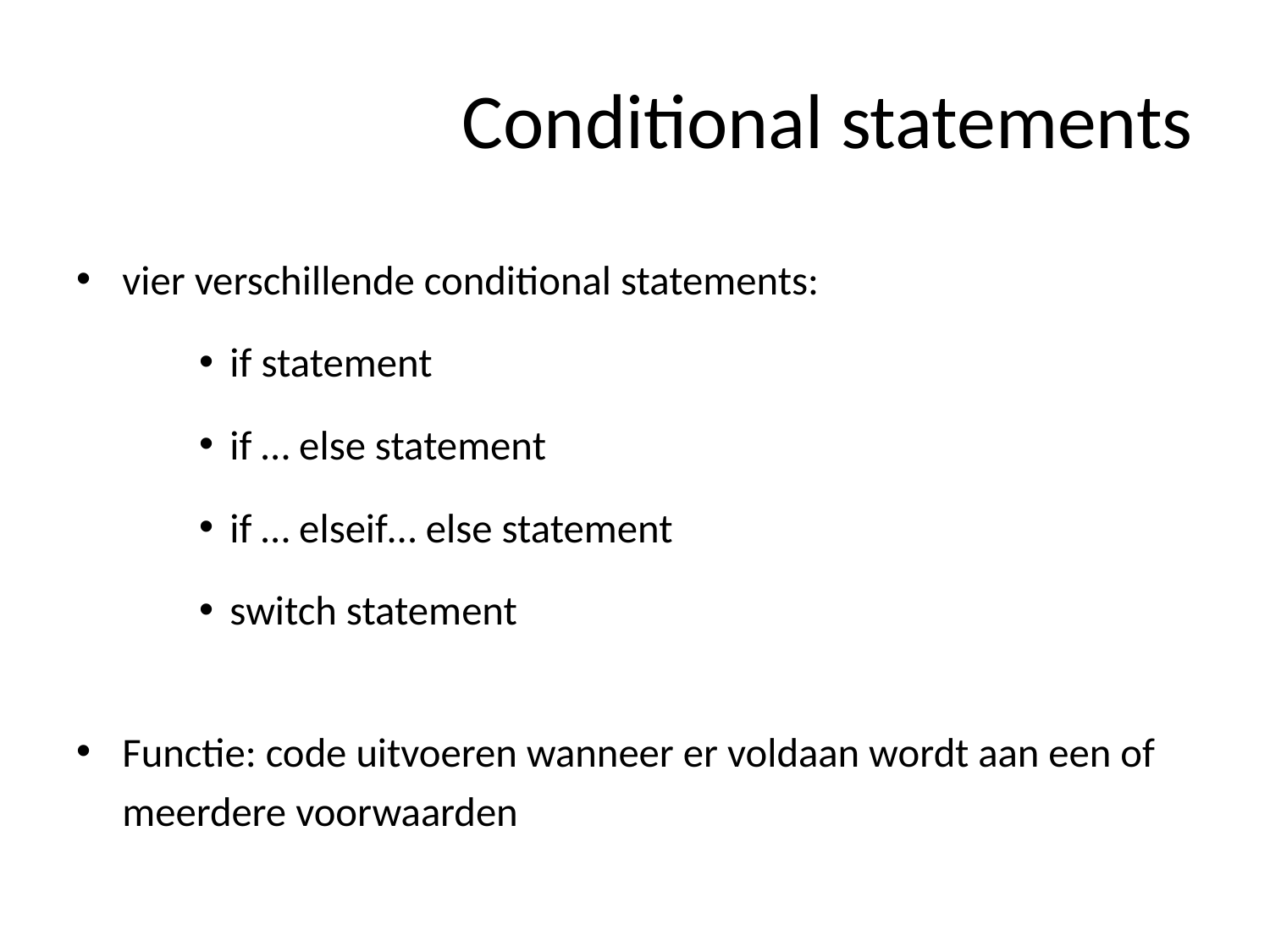

# Conditional statements
vier verschillende conditional statements:
if statement
if … else statement
if … elseif… else statement
switch statement
Functie: code uitvoeren wanneer er voldaan wordt aan een of meerdere voorwaarden